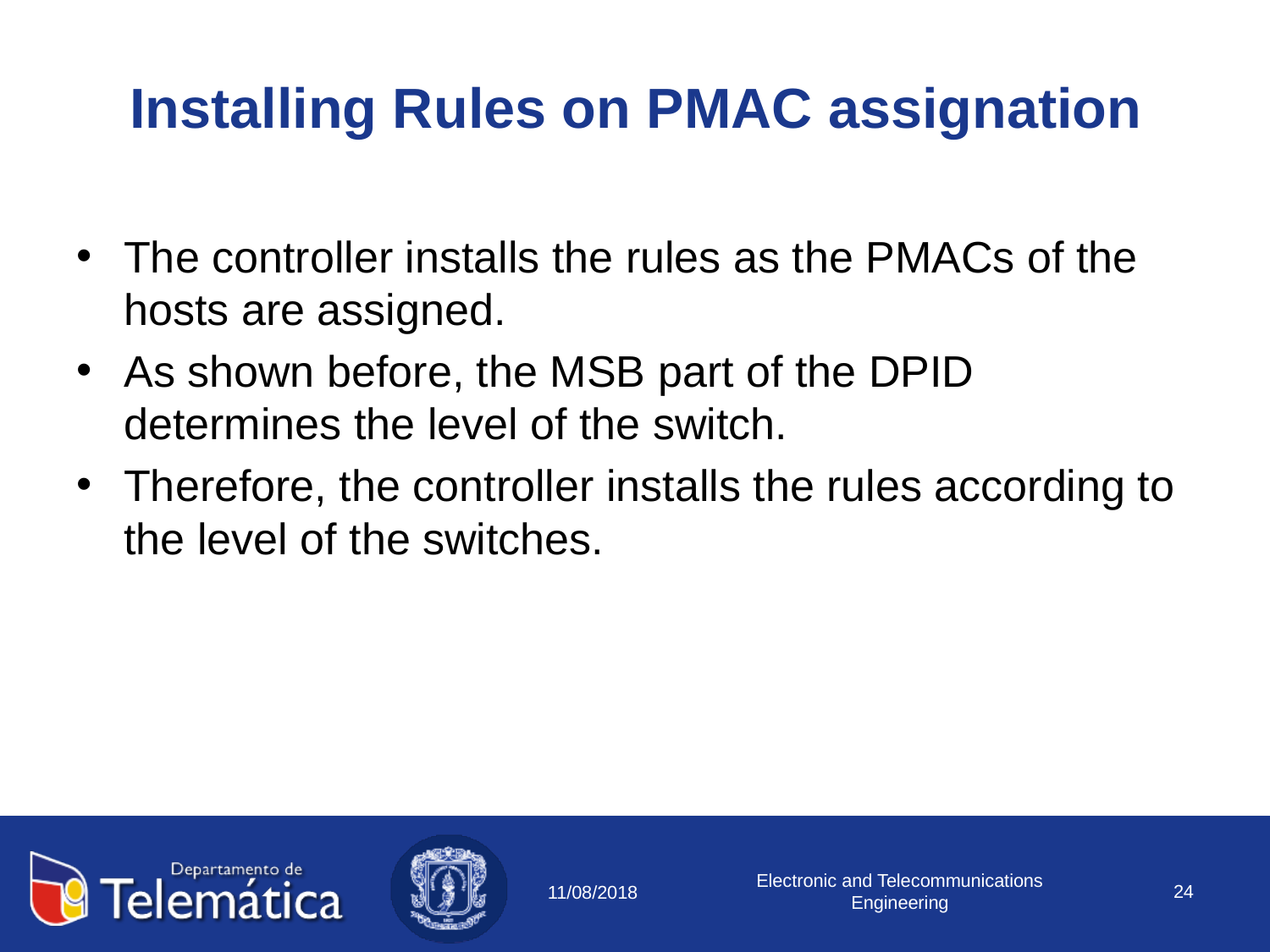

# Installing Rules on PMAC assignation
The controller installs the rules as the PMACs of the hosts are assigned.
As shown before, the MSB part of the DPID determines the level of the switch.
Therefore, the controller installs the rules according to the level of the switches.

Electronic and Telecommunications Engineering
24
11/08/2018